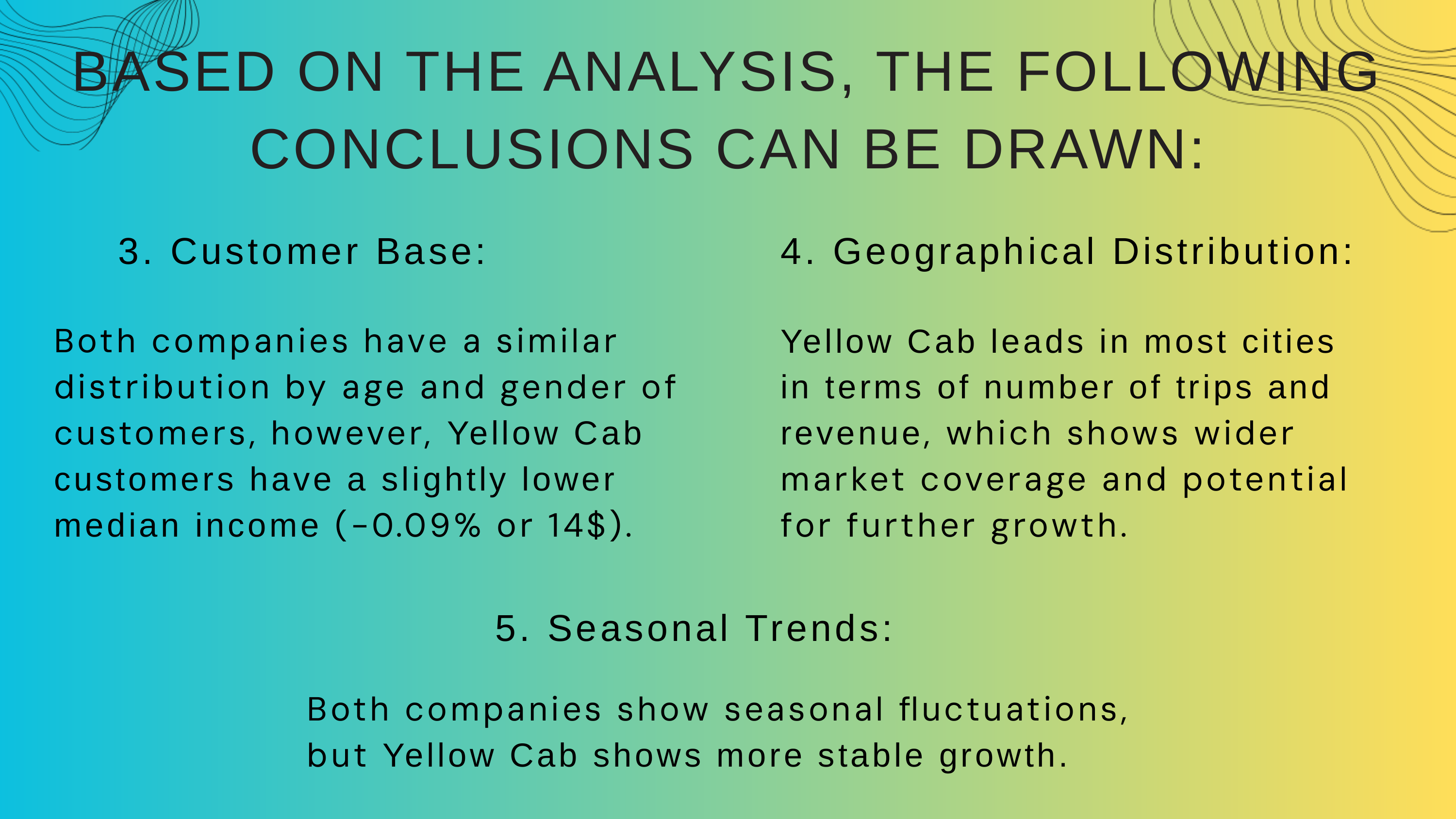

BASED ON THE ANALYSIS, THE FOLLOWING CONCLUSIONS CAN BE DRAWN:
3. Customer Base:
4. Geographical Distribution:
Both companies have a similar distribution by age and gender of customers, however, Yellow Cab customers have a slightly lower median income (-0.09% or 14$).
Yellow Cab leads in most cities in terms of number of trips and revenue, which shows wider market coverage and potential for further growth.
5. Seasonal Trends:
Both companies show seasonal fluctuations, but Yellow Cab shows more stable growth.